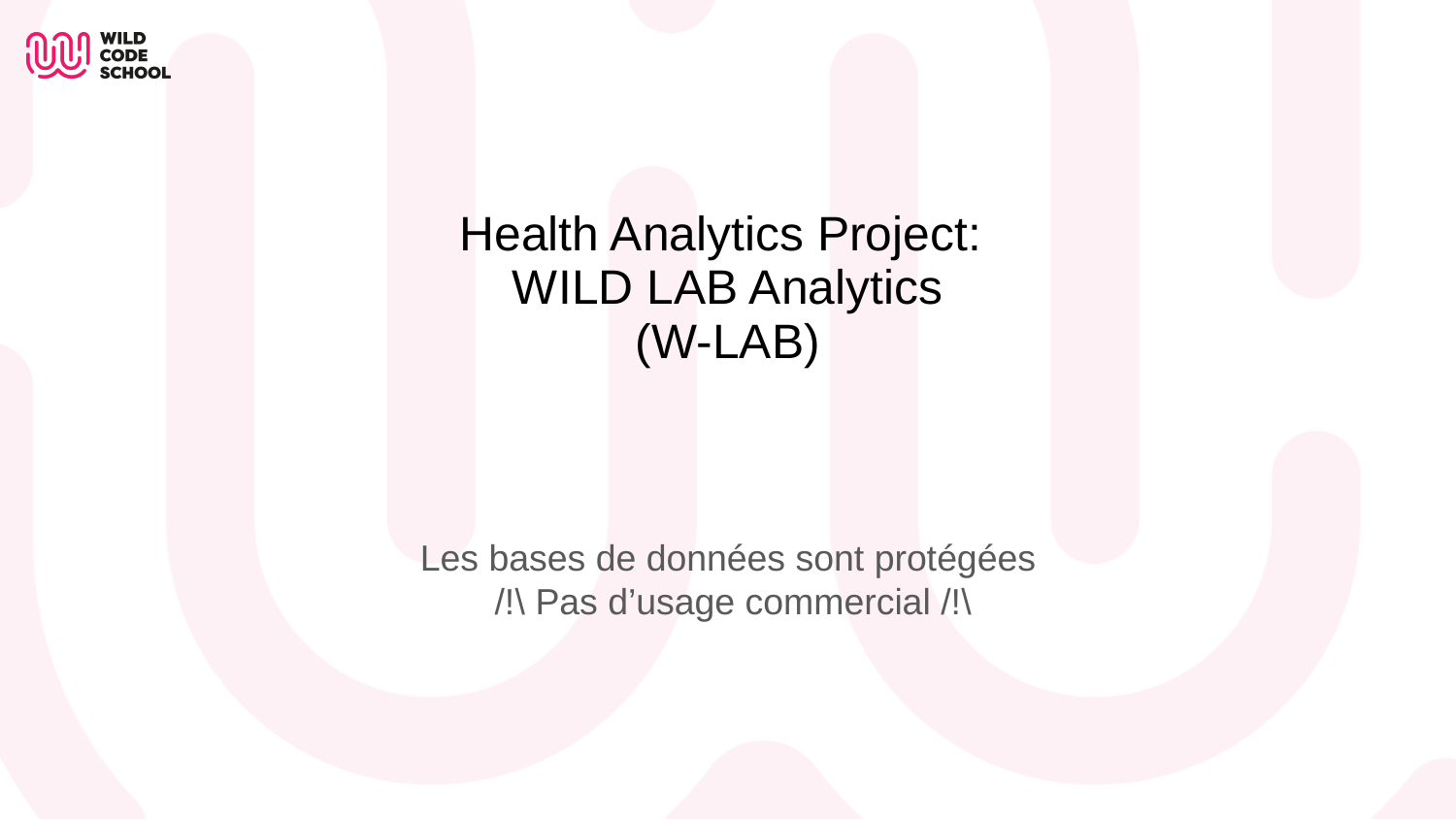

# Health Analytics Project:
WILD LAB Analytics
(W-LAB)
Les bases de données sont protégées
 /!\ Pas d’usage commercial /!\